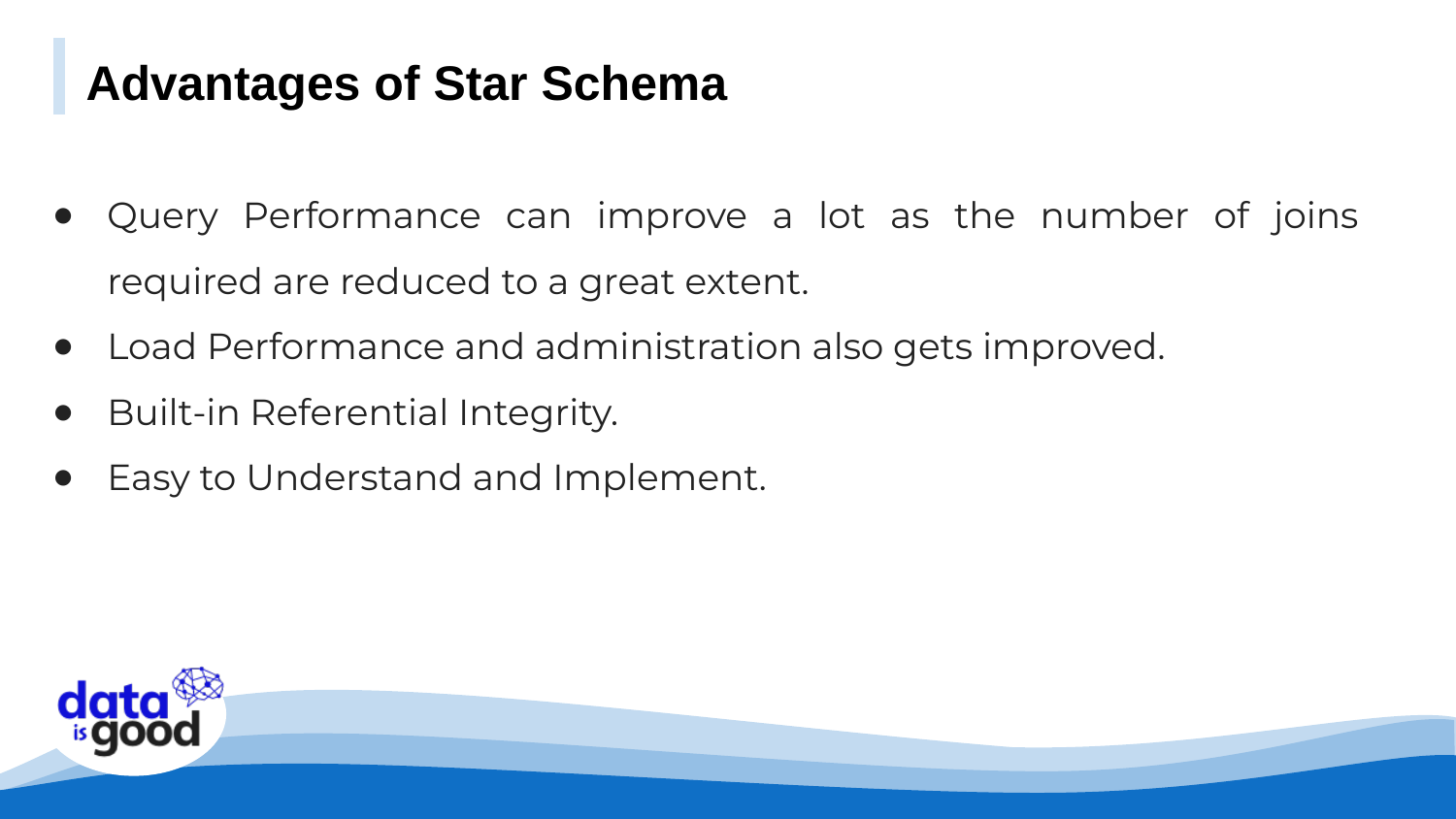

# Advantages of Star Schema
Query Performance can improve a lot as the number of joins required are reduced to a great extent.
Load Performance and administration also gets improved.
Built-in Referential Integrity.
Easy to Understand and Implement.